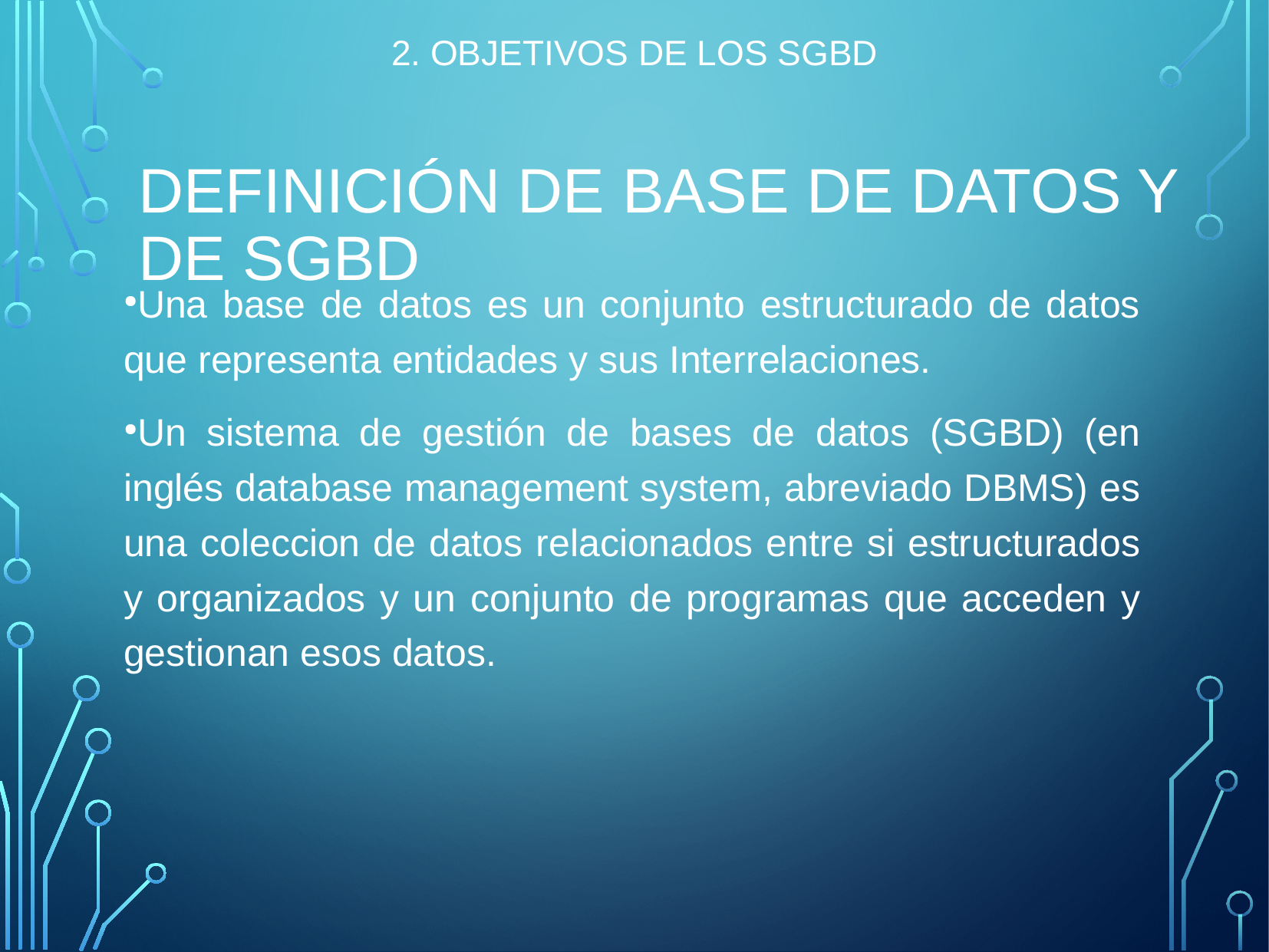

2. Objetivos de los SGBD
Definición de Base de Datos y de SGBD
Una base de datos es un conjunto estructurado de datos que representa entidades y sus Interrelaciones.
Un sistema de gestión de bases de datos (SGBD) (en inglés database management system, abreviado DBMS) es una coleccion de datos relacionados entre si estructurados y organizados y un conjunto de programas que acceden y gestionan esos datos.